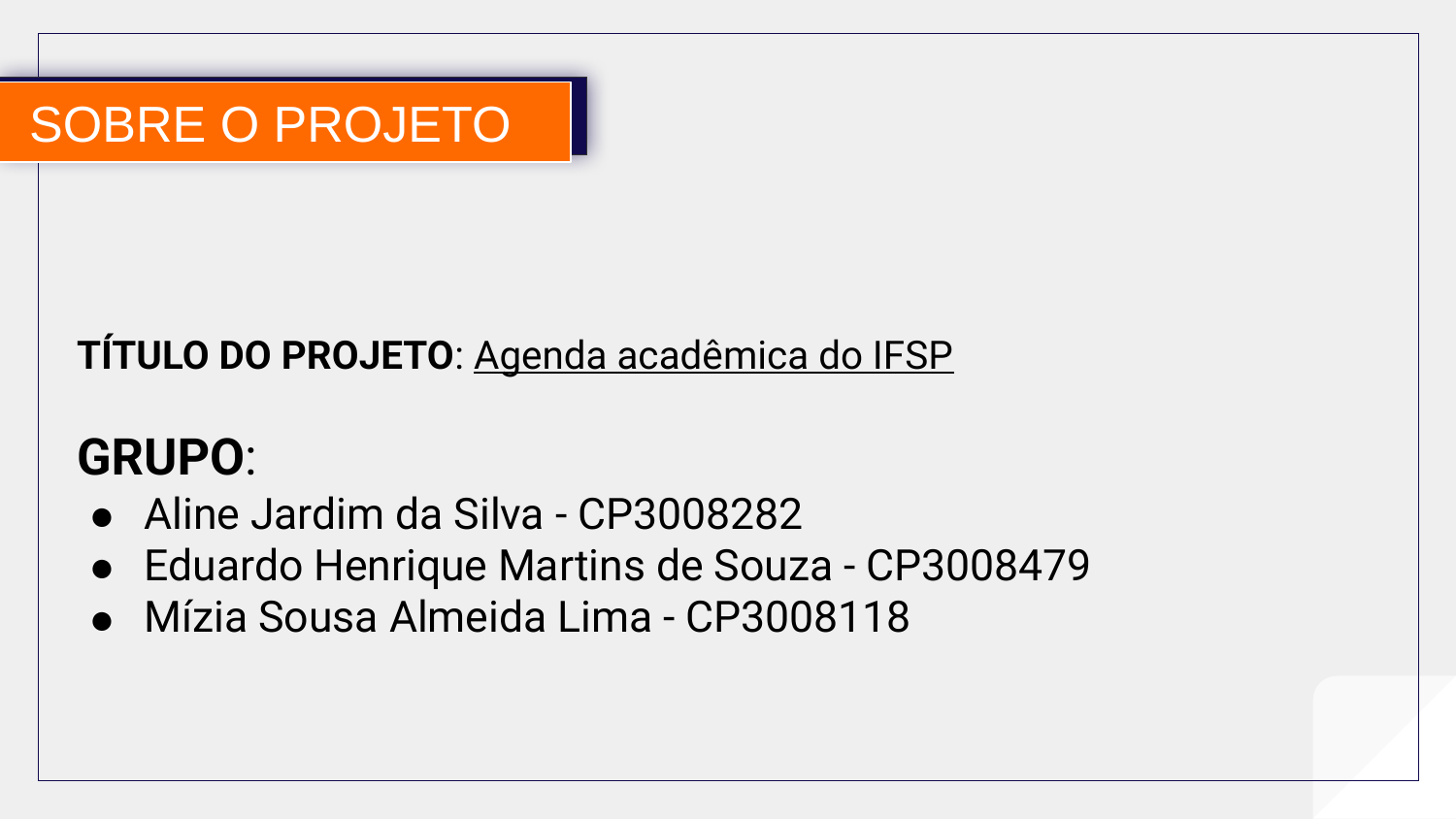

SOBRE O PROJETO

# TÍTULO DO PROJETO: Agenda acadêmica do IFSP
GRUPO:
Aline Jardim da Silva - CP3008282
Eduardo Henrique Martins de Souza - CP3008479
Mízia Sousa Almeida Lima - CP3008118